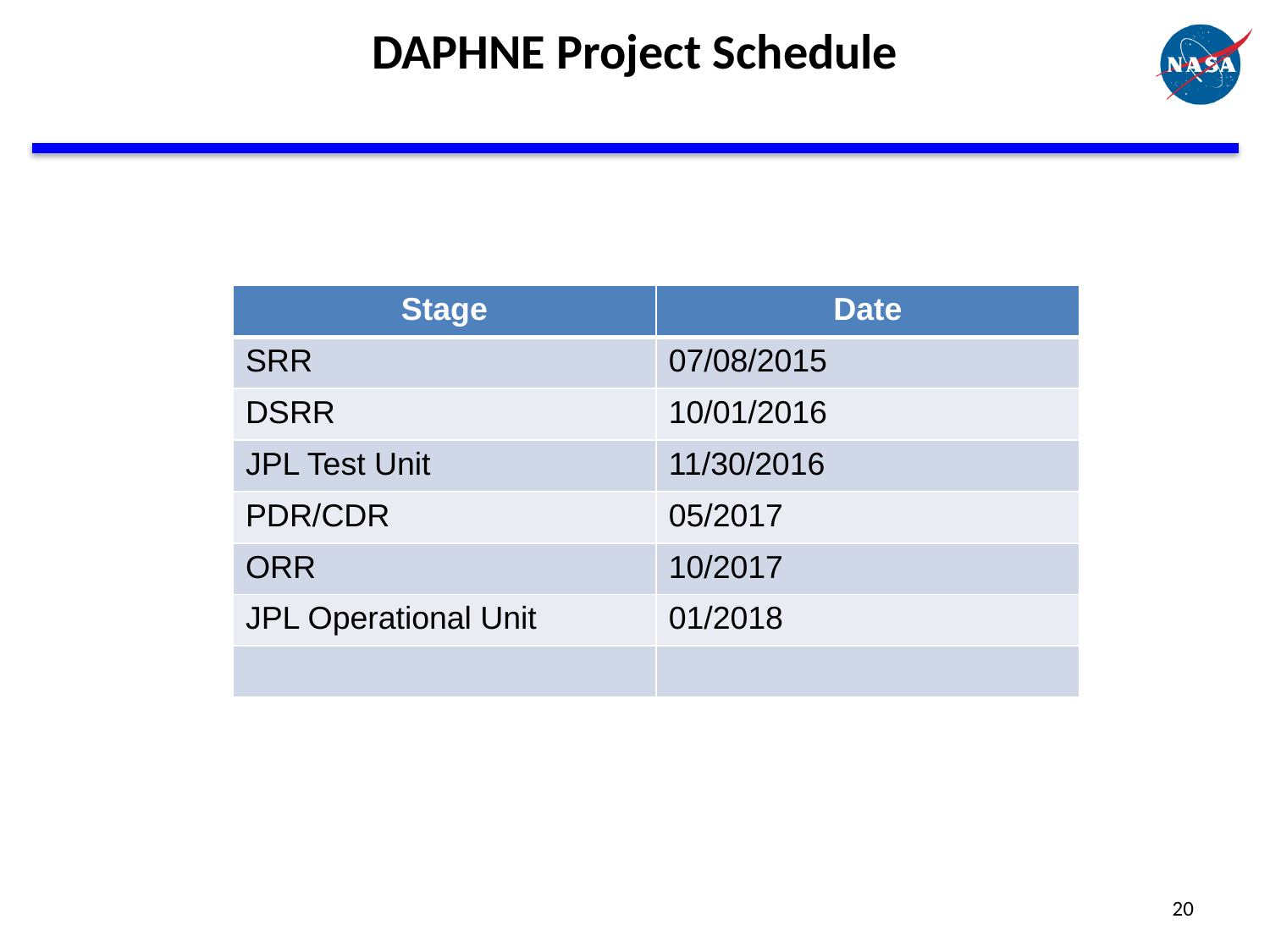

# DAPHNE Project Schedule
| Stage | Date |
| --- | --- |
| SRR | 07/08/2015 |
| DSRR | 10/01/2016 |
| JPL Test Unit | 11/30/2016 |
| PDR/CDR | 05/2017 |
| ORR | 10/2017 |
| JPL Operational Unit | 01/2018 |
|  |  |
20